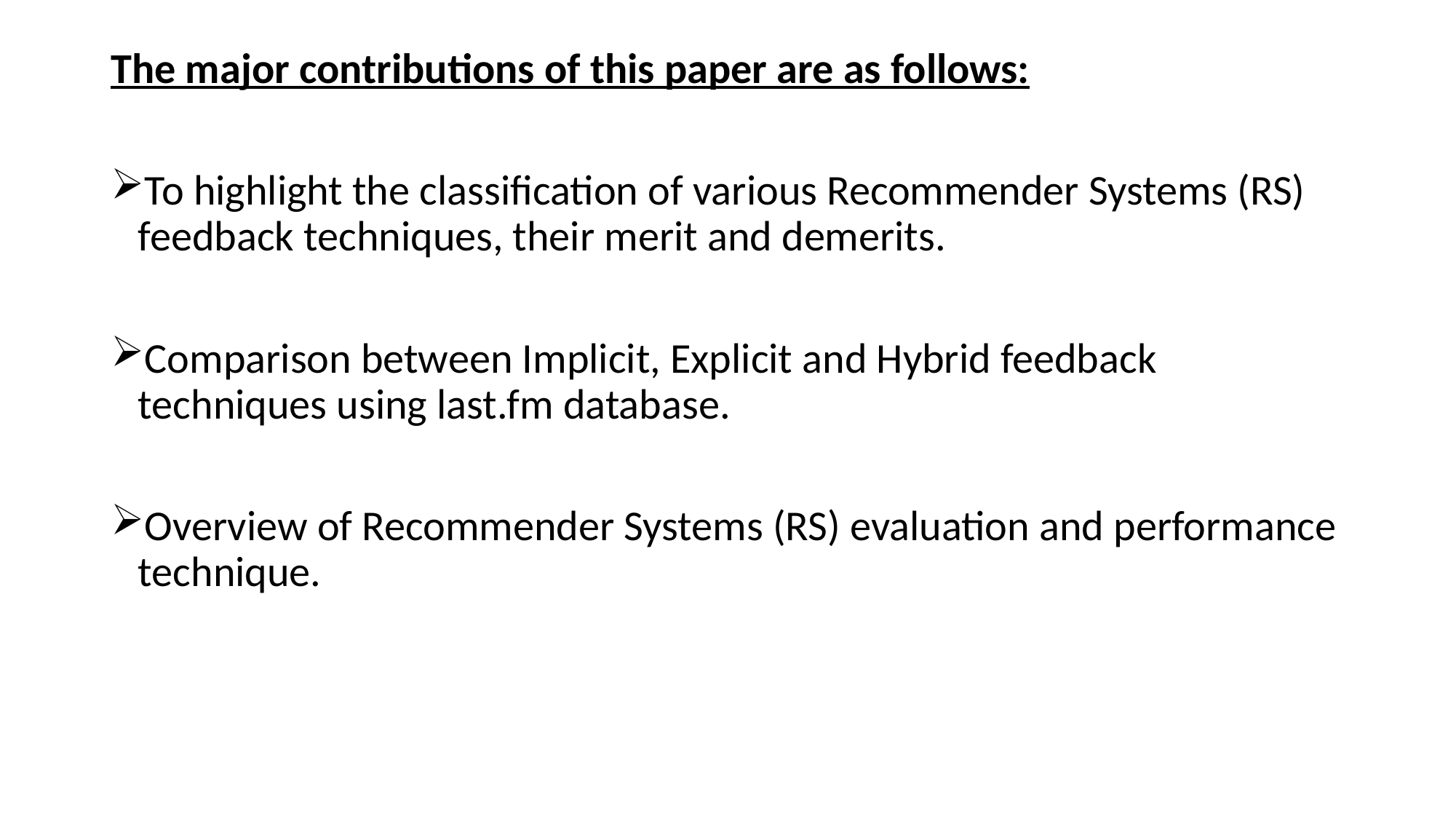

The major contributions of this paper are as follows:

To highlight the classification of various Recommender Systems (RS) feedback techniques, their merit and demerits.

Comparison between Implicit, Explicit and Hybrid feedback techniques using last.fm database.

Overview of Recommender Systems (RS) evaluation and performance technique.